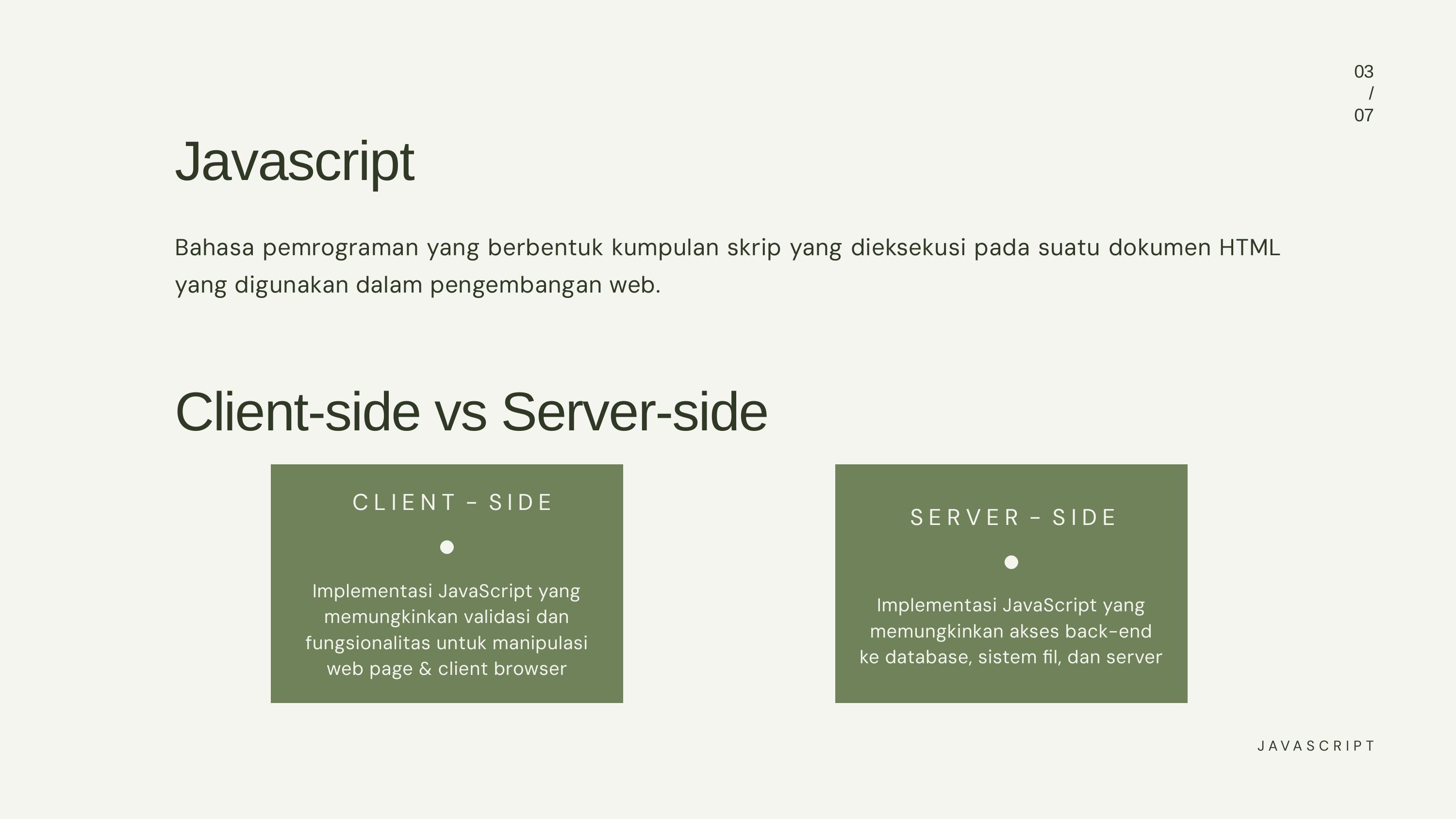

03
/
07
Javascript

Bahasa pemrograman yang berbentuk kumpulan skrip yang dieksekusi pada suatu dokumen HTML yang digunakan dalam pengembangan web.
Client-side vs Server-side

C L I E N T  -  S I D E

Implementasi JavaScript yang memungkinkan validasi dan fungsionalitas untuk manipulasi web page & client browser

S E R V E R  -  S I D E

Implementasi JavaScript yang memungkinkan akses back-end ke database, sistem fil, dan server
JAVASCRIPT